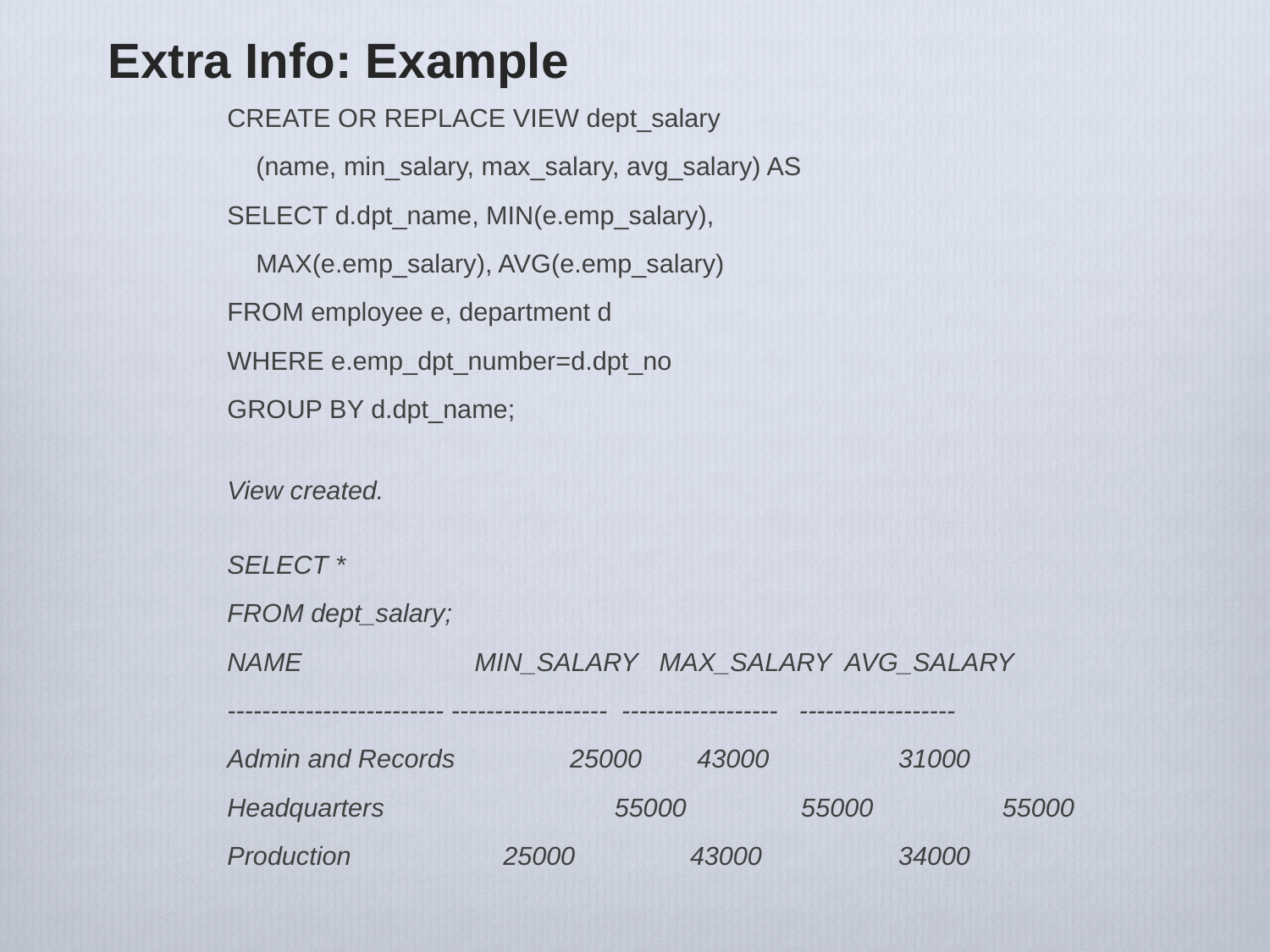

# Extra Info: Example
CREATE OR REPLACE VIEW dept_salary
    (name, min_salary, max_salary, avg_salary) AS
SELECT d.dpt_name, MIN(e.emp_salary),
    MAX(e.emp_salary), AVG(e.emp_salary)
FROM employee e, department d
WHERE e.emp_dpt_number=d.dpt_no
GROUP BY d.dpt_name;

View created.

SELECT *
FROM dept_salary;
NAME                        MIN_SALARY   MAX_SALARY  AVG_SALARY
------------------------- ------------------  ------------------   ------------------
Admin and Records                25000      	 43000      	31000
Headquarters              	    55000      	 55000      	55000
Production                	   25000      	43000      	34000